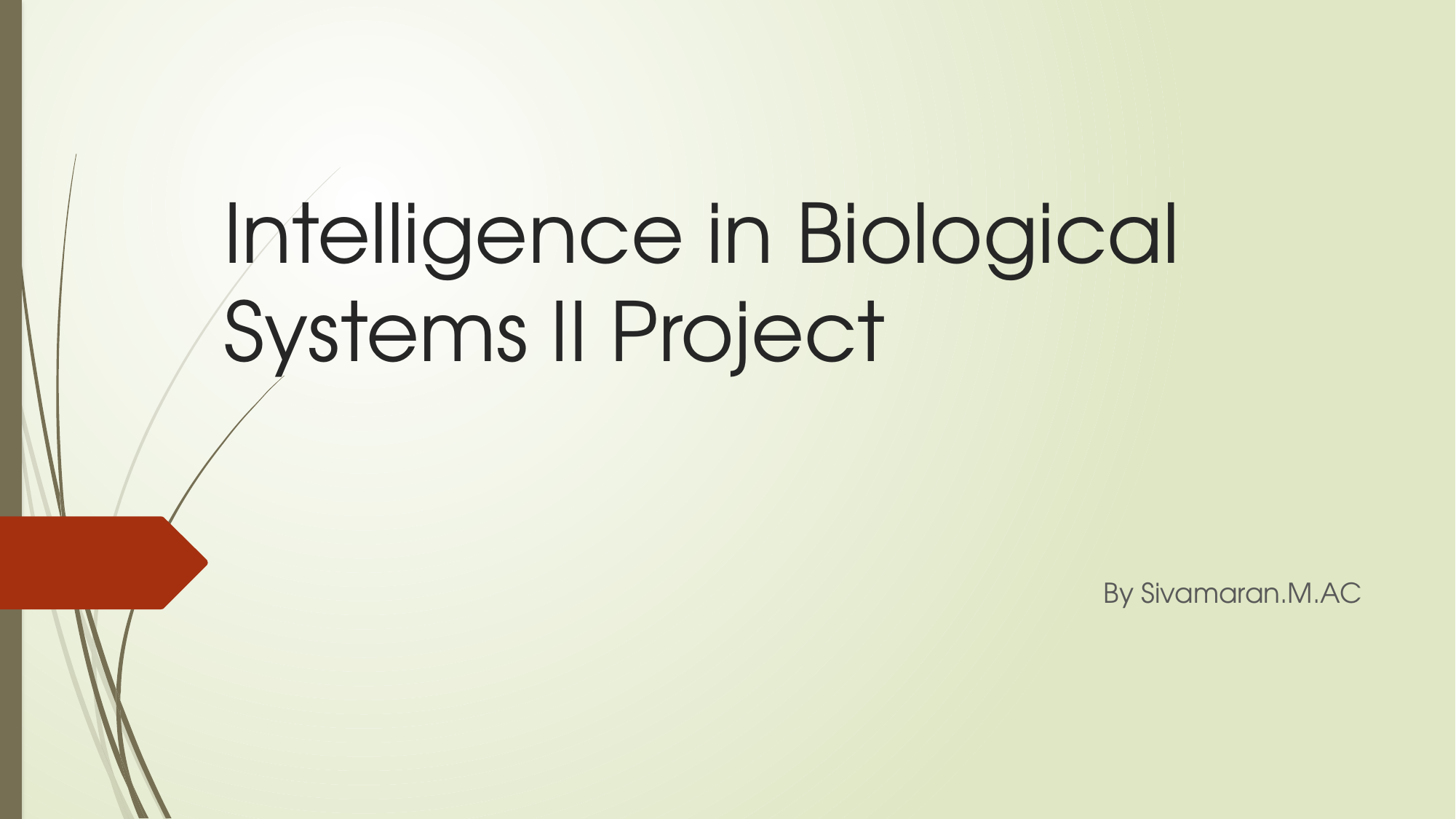

# Intelligence in Biological Systems II Project
By Sivamaran.M.AC